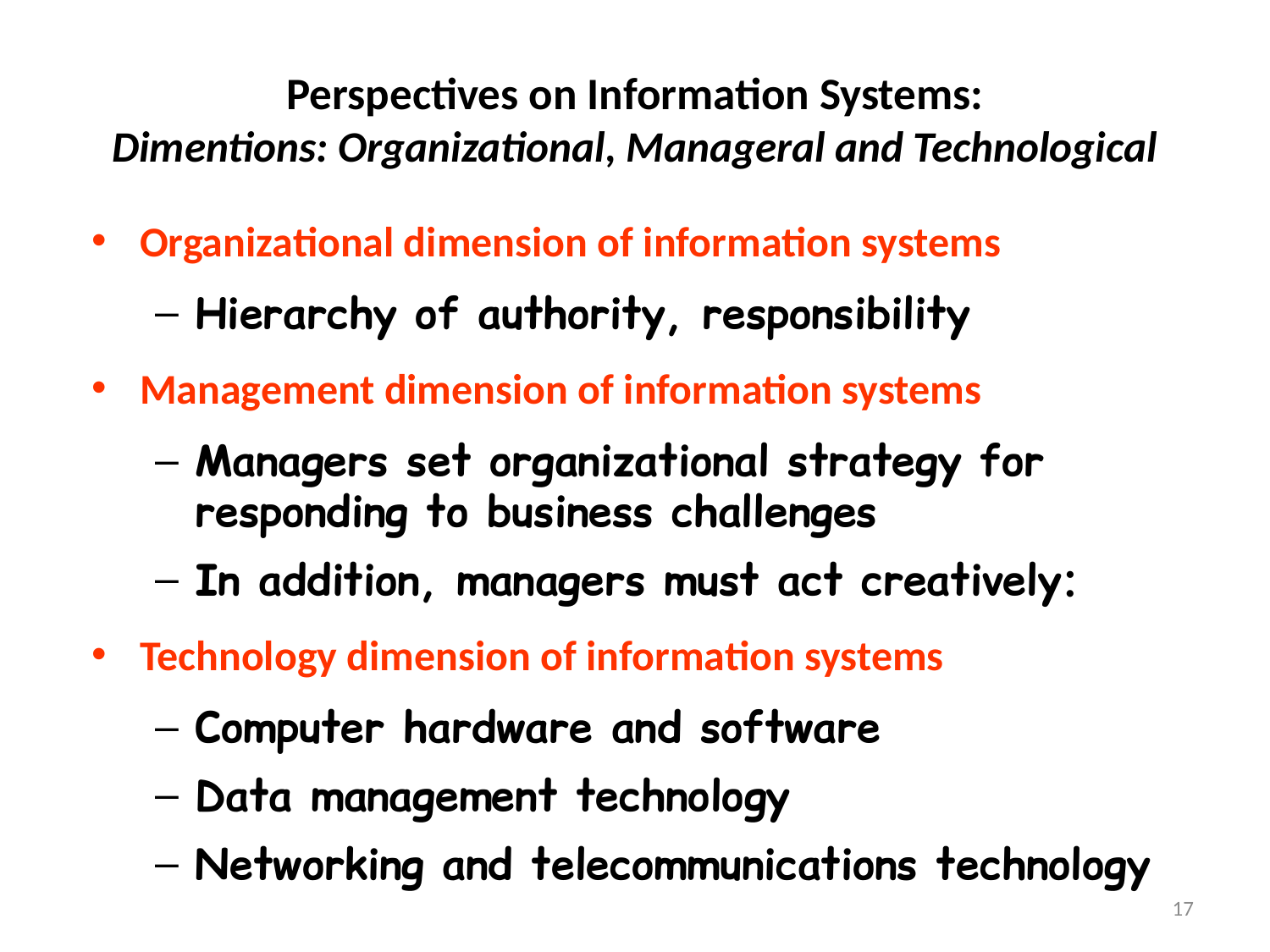

# Perspectives on Information Systems: Dimentions: Organizational, Manageral and Technological
Organizational dimension of information systems
Hierarchy of authority, responsibility
Management dimension of information systems
Managers set organizational strategy for responding to business challenges
In addition, managers must act creatively:
Technology dimension of information systems
Computer hardware and software
Data management technology
Networking and telecommunications technology

17